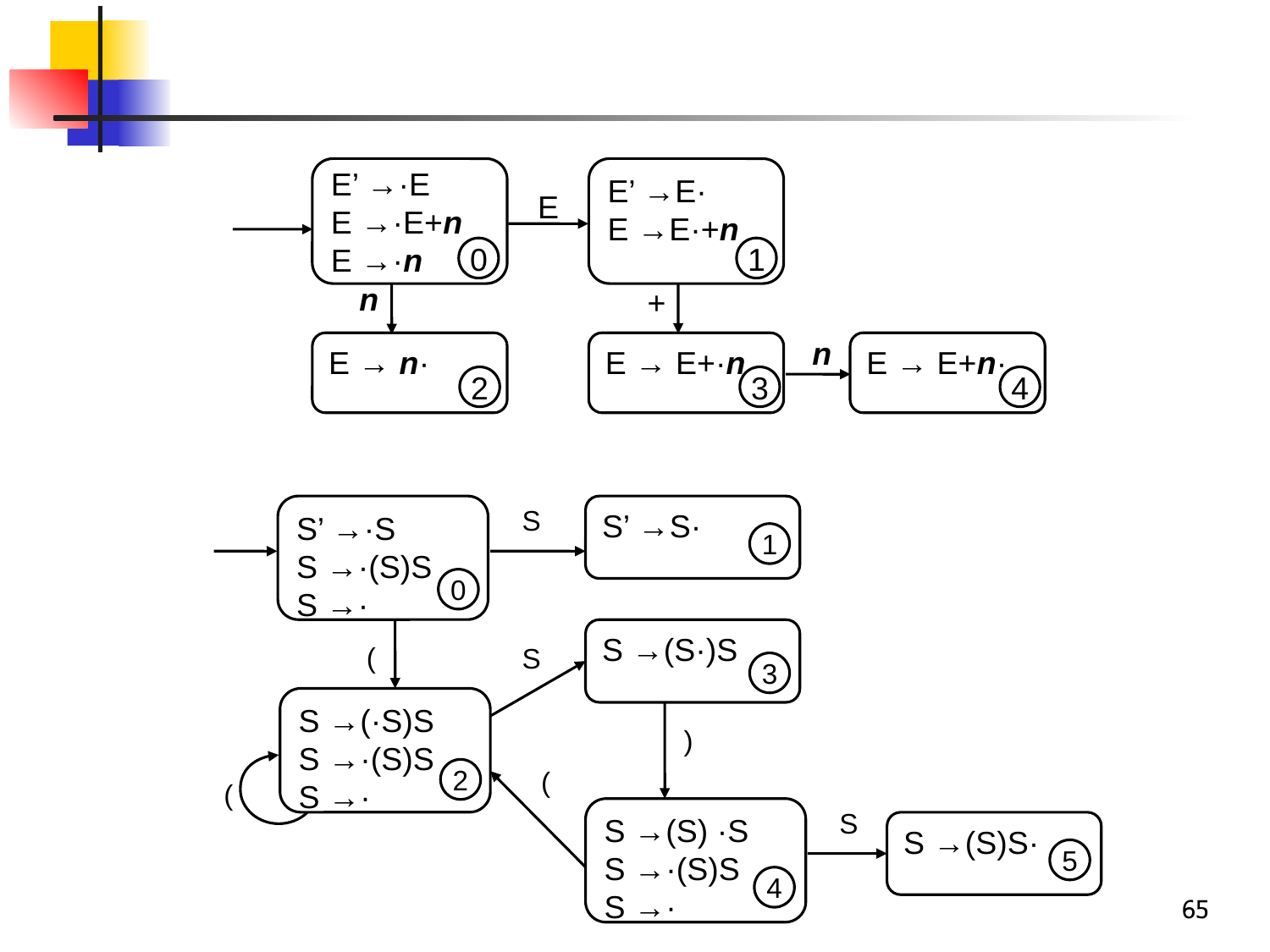

E’ →·E
E →·E+n
E →·n
E’ →E·
E →E·+n
E

0
1
n

+
E → n·
E → E+·n
E → E+n·
n
2
3
4

S’ →·S
S →·(S)S
S →·
S’ →S·
S
1

0

S →(S·)S
(
S
3

S →(·S)S
S →·(S)S
S →·

)

2
(

(
S →(S) ·S
S →·(S)S
S →·
S
S →(S)S·
5

4
65